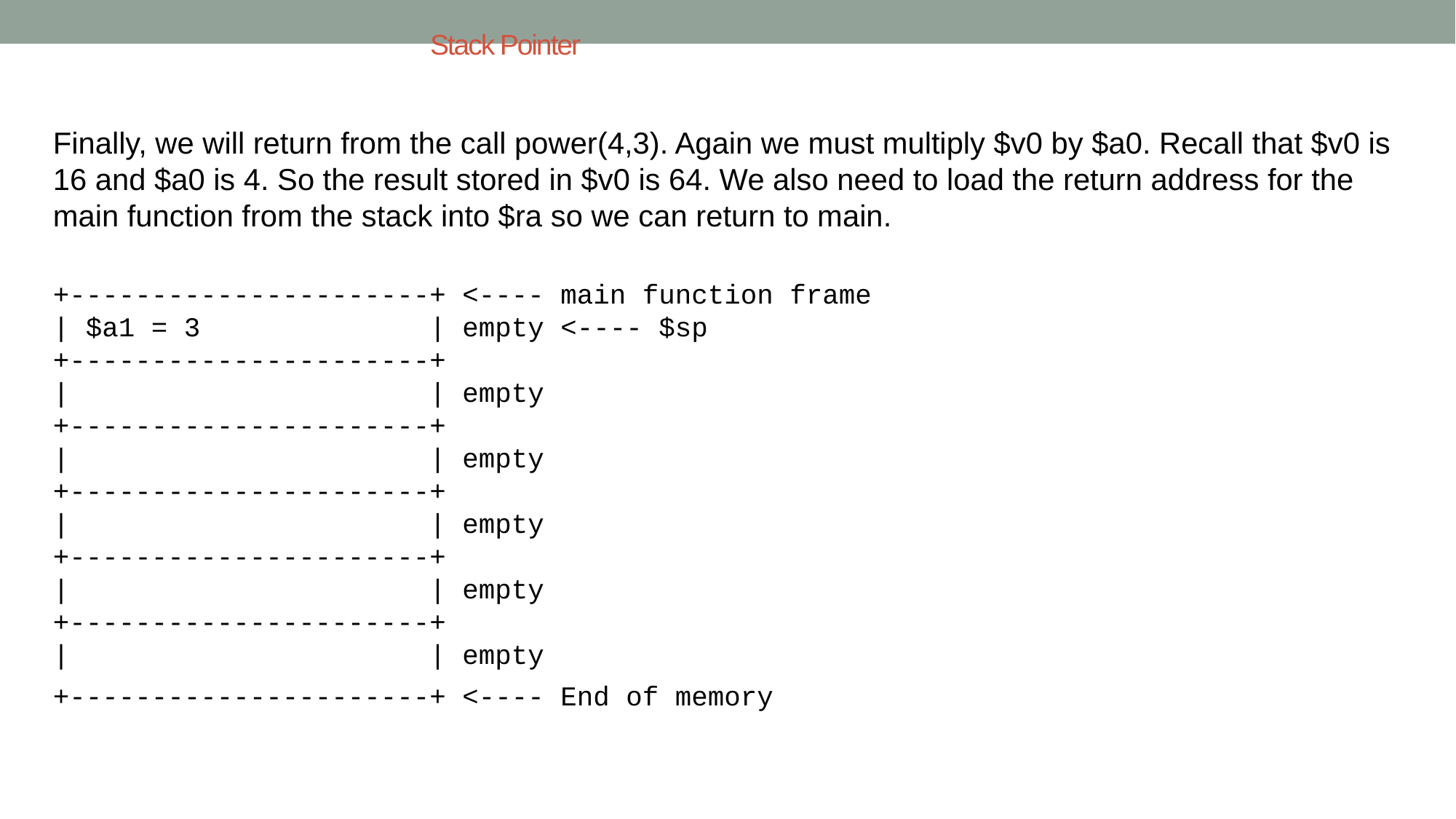

# Stack Pointer
Finally, we will return from the call power(4,3). Again we must multiply $v0 by $a0. Recall that $v0 is 16 and $a0 is 4. So the result stored in $v0 is 64. We also need to load the return address for the main function from the stack into $ra so we can return to main.

+----------------------+ <---- main function frame
| $a1 = 3              | empty <---- $sp
+----------------------+
|                      | empty
+----------------------+
|                      | empty
+----------------------+
|                      | empty
+----------------------+
|                      | empty
+----------------------+
|                      | empty
+----------------------+ <---- End of memory